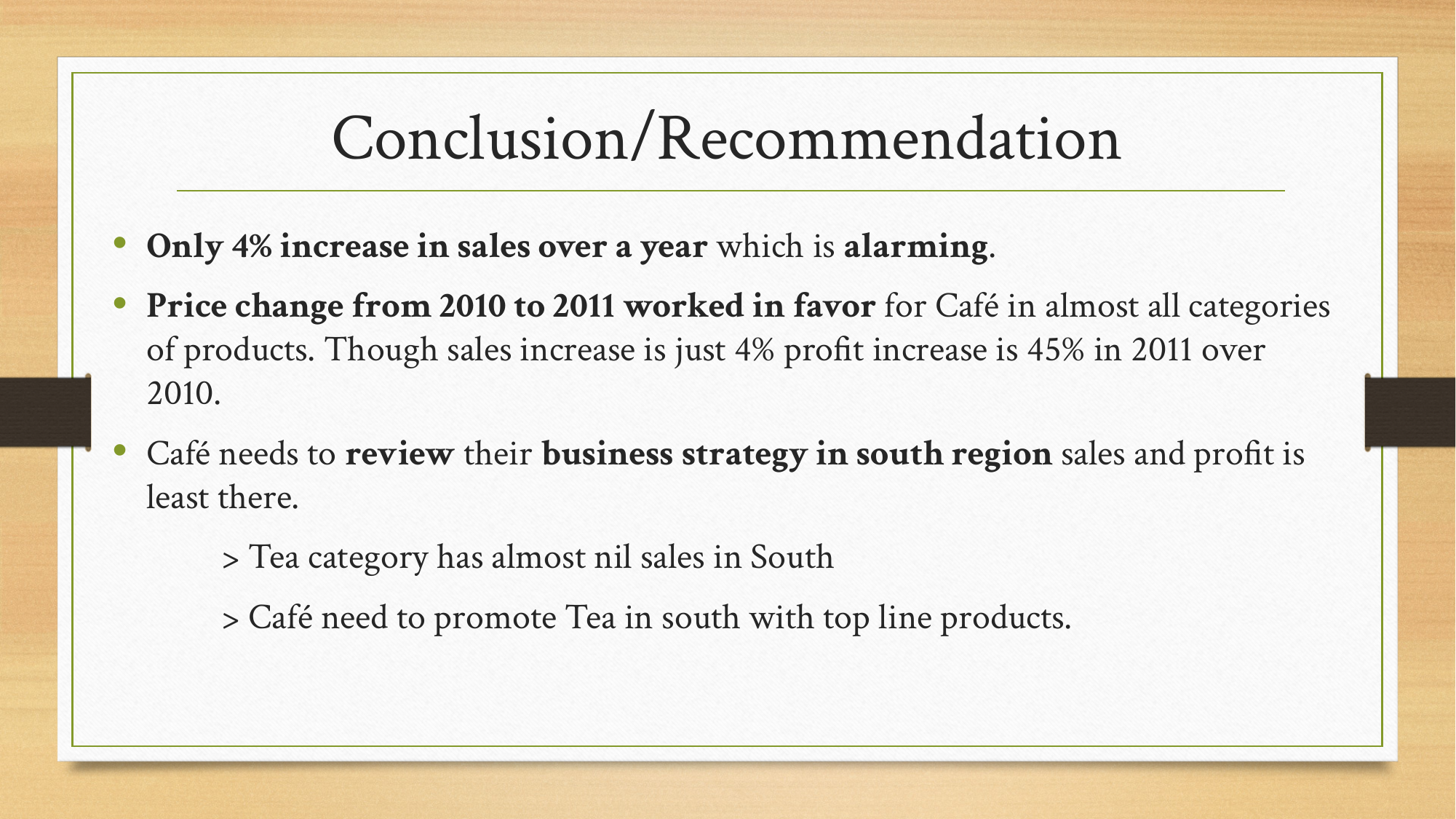

Conclusion/Recommendation
Only 4% increase in sales over a year which is alarming.
Price change from 2010 to 2011 worked in favor for Café in almost all categories of products. Though sales increase is just 4% profit increase is 45% in 2011 over 2010.
Café needs to review their business strategy in south region sales and profit is least there.
	> Tea category has almost nil sales in South
	> Café need to promote Tea in south with top line products.